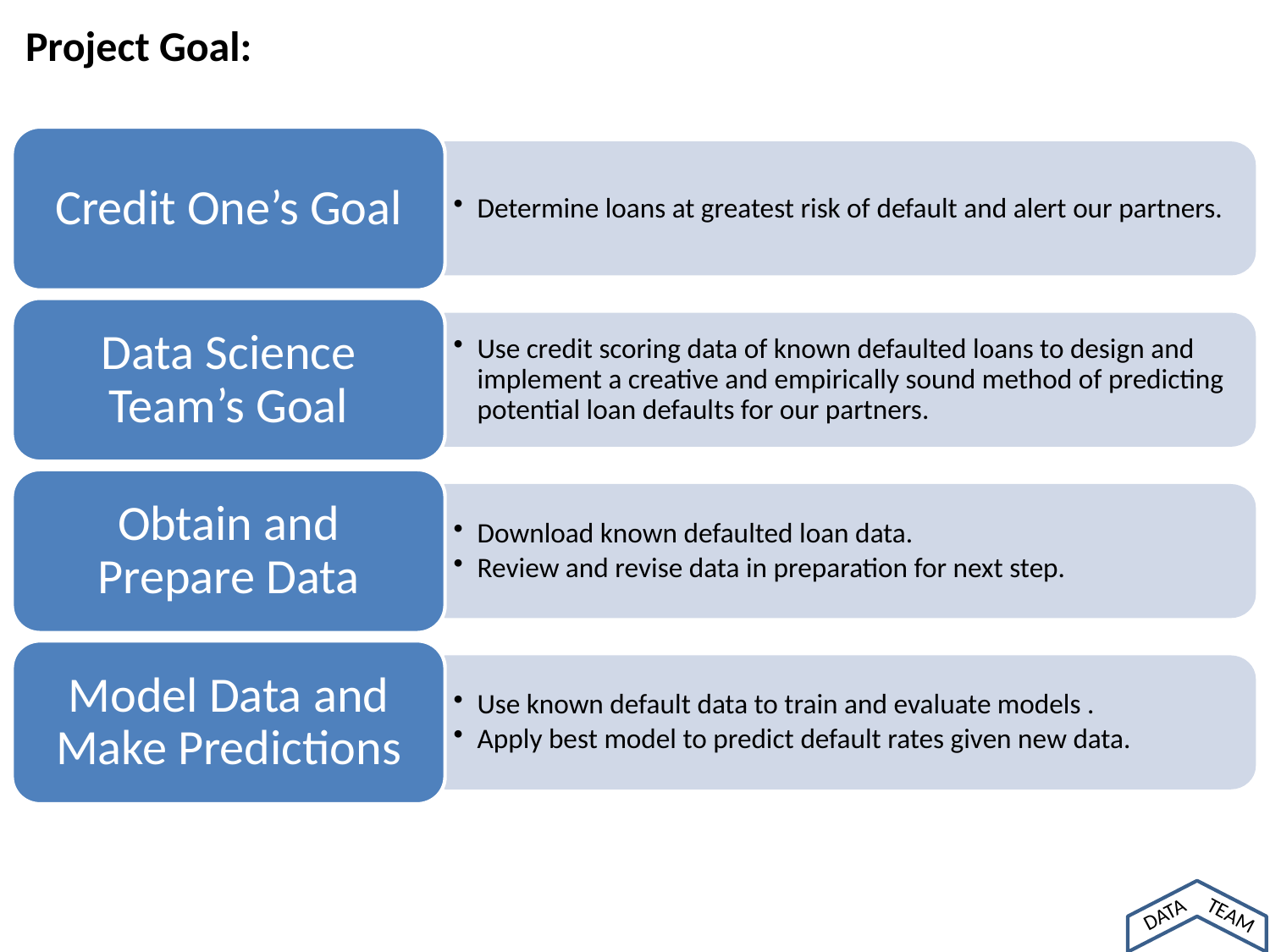

# Project Goal:
Credit One’s Goal
Determine loans at greatest risk of default and alert our partners.
Data Science Team’s Goal
Use credit scoring data of known defaulted loans to design and implement a creative and empirically sound method of predicting potential loan defaults for our partners.
Obtain and Prepare Data
Download known defaulted loan data.
Review and revise data in preparation for next step.
Model Data and Make Predictions
Use known default data to train and evaluate models .
Apply best model to predict default rates given new data.

DATA
TEAM